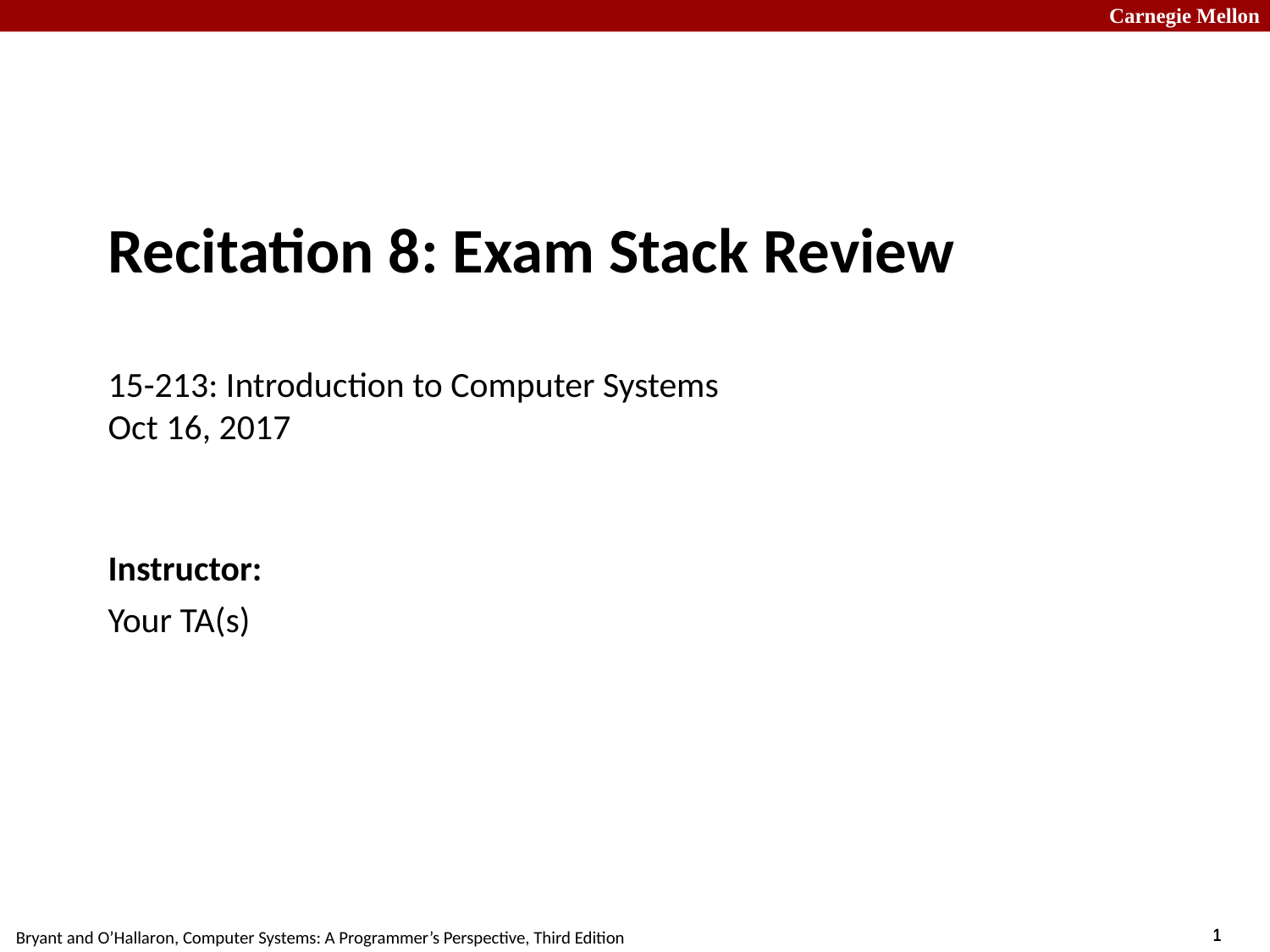

# Recitation 8: Exam Stack Review 15-213: Introduction to Computer Systems Oct 16, 2017
Instructor:
Your TA(s)